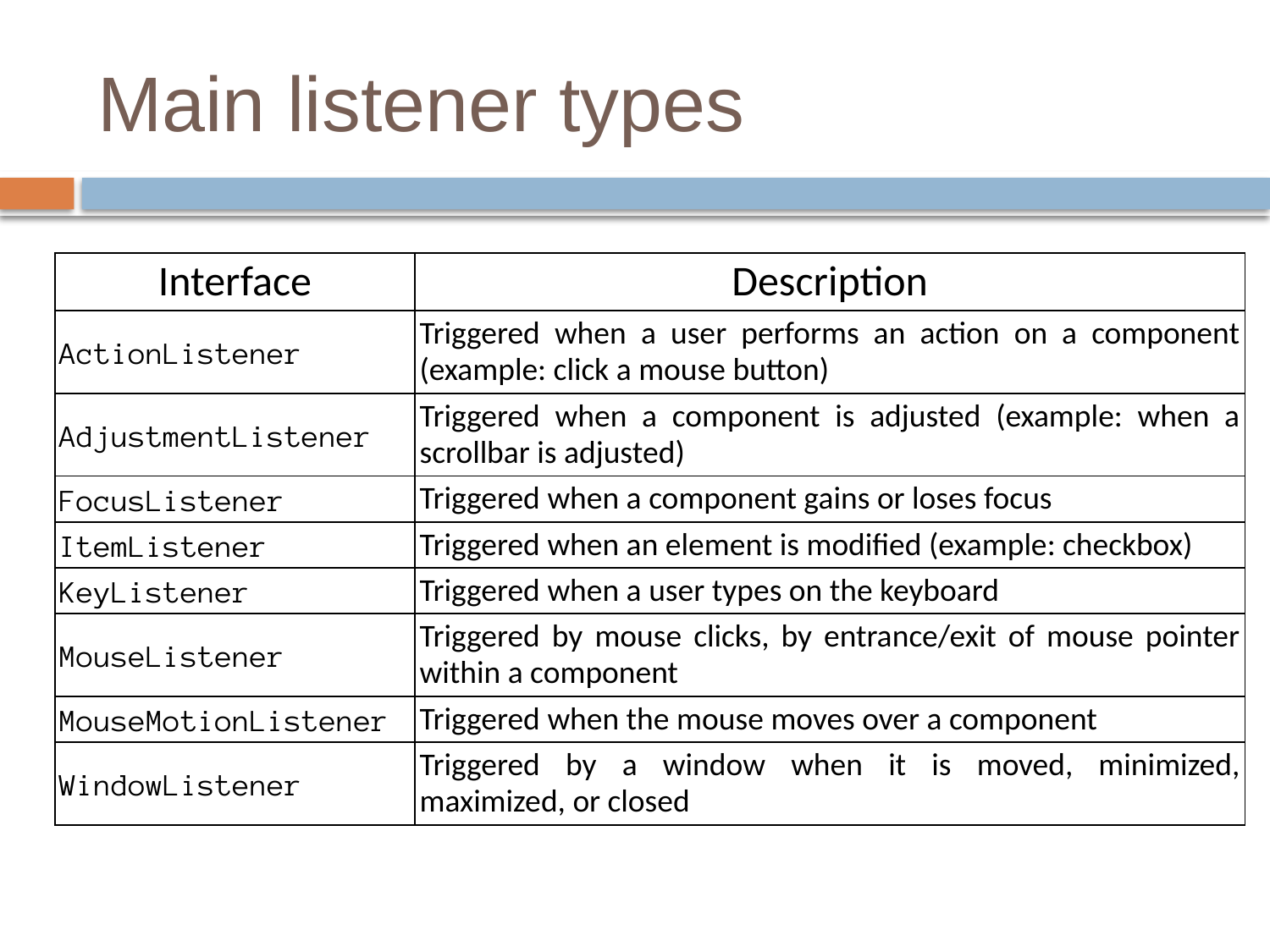

# Main listener types
| Interface | Description |
| --- | --- |
| ActionListener | Triggered when a user performs an action on a component (example: click a mouse button) |
| AdjustmentListener | Triggered when a component is adjusted (example: when a scrollbar is adjusted) |
| FocusListener | Triggered when a component gains or loses focus |
| ItemListener | Triggered when an element is modified (example: checkbox) |
| KeyListener | Triggered when a user types on the keyboard |
| MouseListener | Triggered by mouse clicks, by entrance/exit of mouse pointer within a component |
| MouseMotionListener | Triggered when the mouse moves over a component |
| WindowListener | Triggered by a window when it is moved, minimized, maximized, or closed |